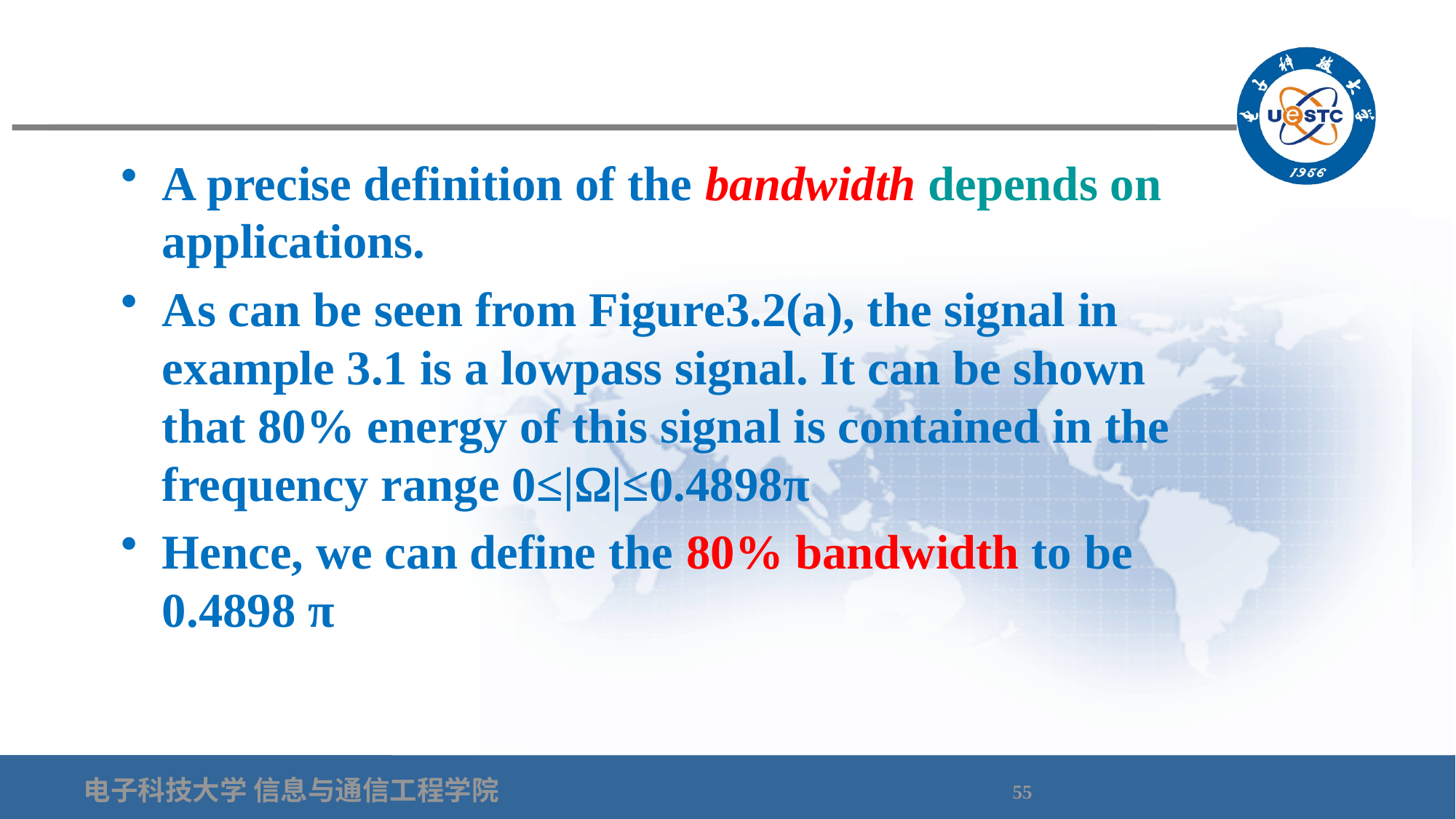

A precise definition of the bandwidth depends on applications.
As can be seen from Figure3.2(a), the signal in example 3.1 is a lowpass signal. It can be shown that 80% energy of this signal is contained in the frequency range 0≤|Ω|≤0.4898π
Hence, we can define the 80% bandwidth to be 0.4898 π